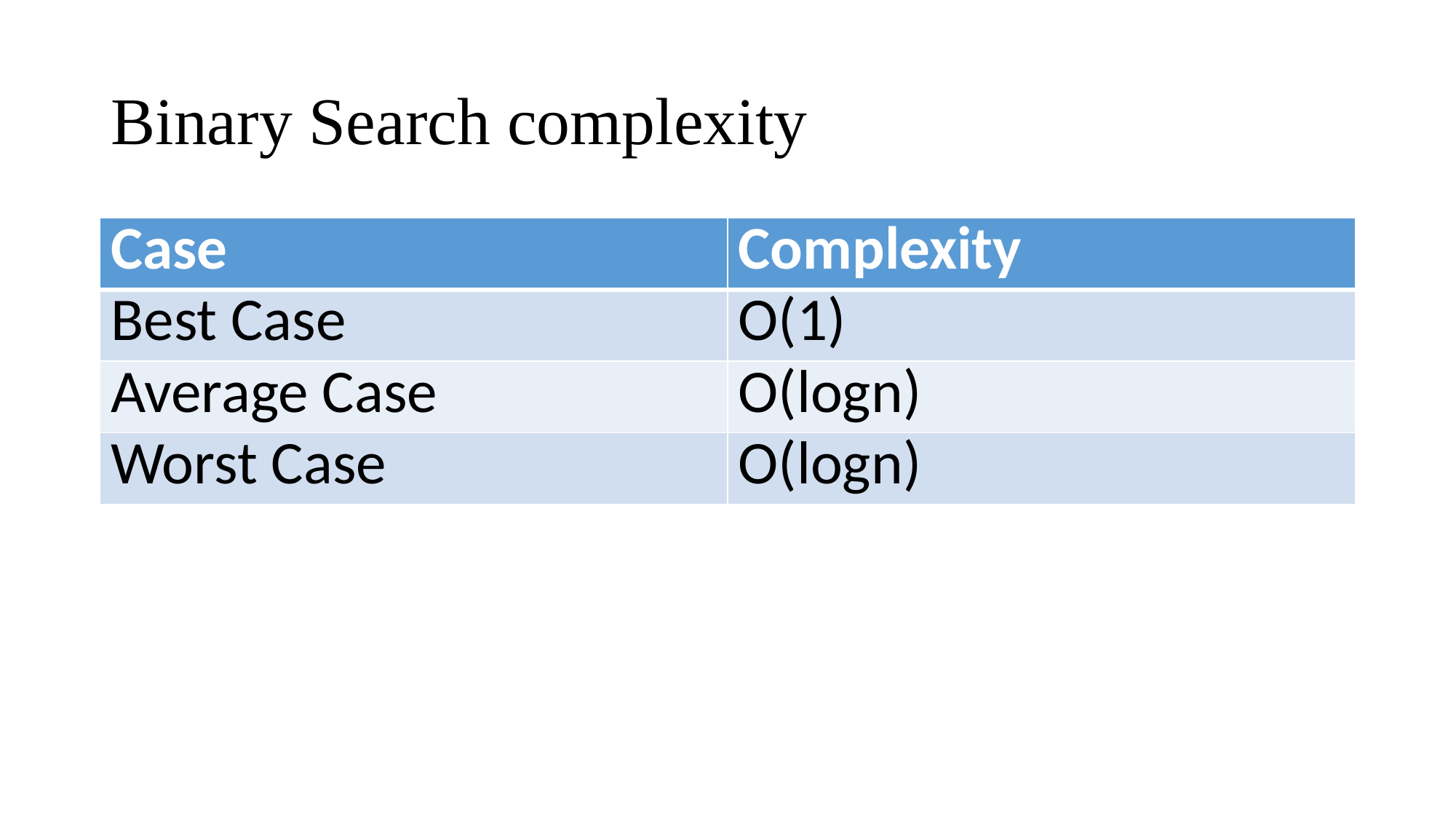

# Binary Search complexity
| Case | Complexity |
| --- | --- |
| Best Case | O(1) |
| Average Case | O(logn) |
| Worst Case | O(logn) |